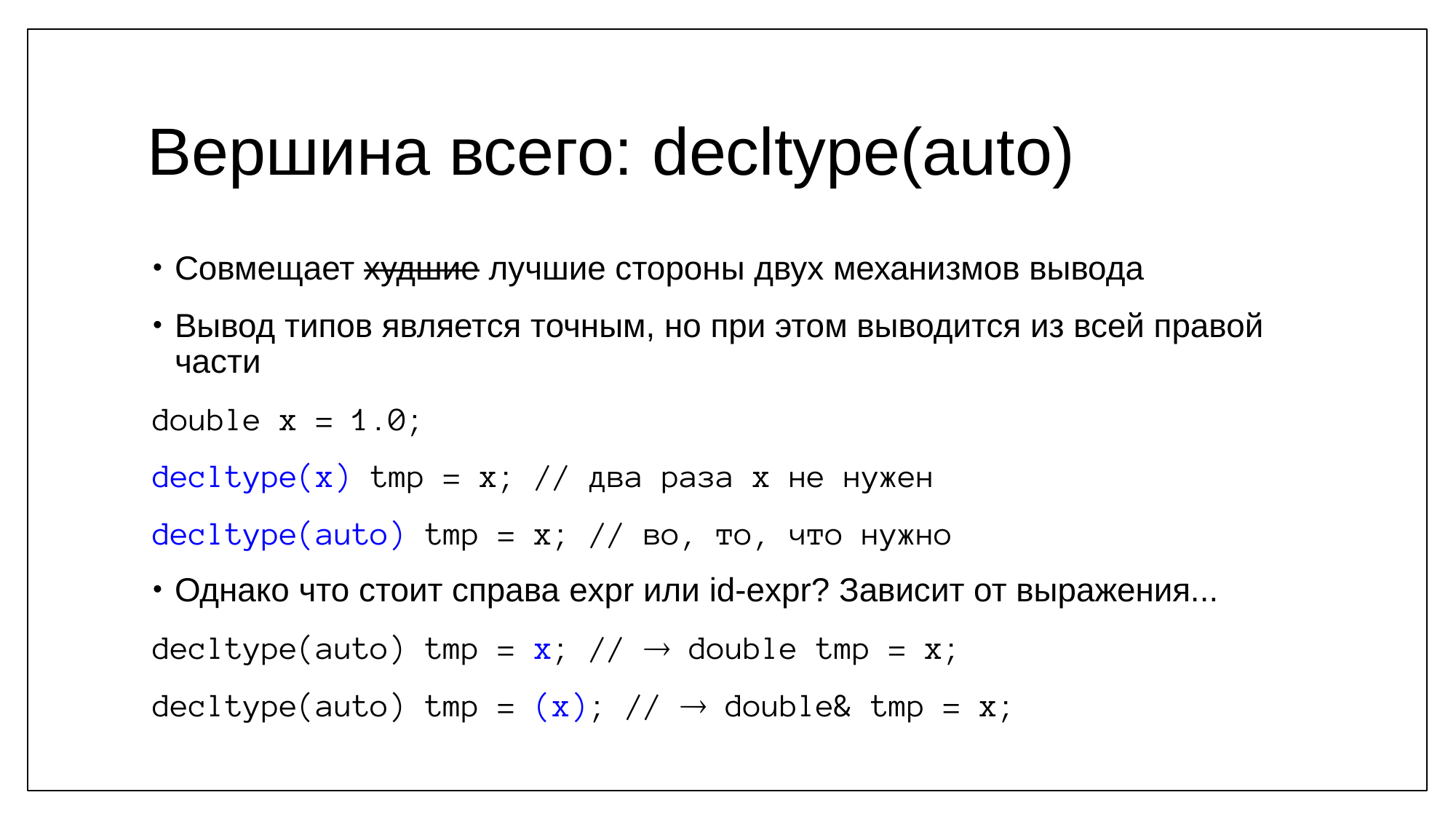

# Вершина всего: decltype(auto)
Совмещает худшие лучшие стороны двух механизмов вывода
Вывод типов является точным, но при этом выводится из всей правой части
double x = 1.0;
decltype(x) tmp = x; // два раза x не нужен
decltype(auto) tmp = x; // во, то, что нужно
Однако что стоит справа expr или id-expr? Зависит от выражения...
decltype(auto) tmp = x; // → double tmp = x;
decltype(auto) tmp = (x); // → double& tmp = x;